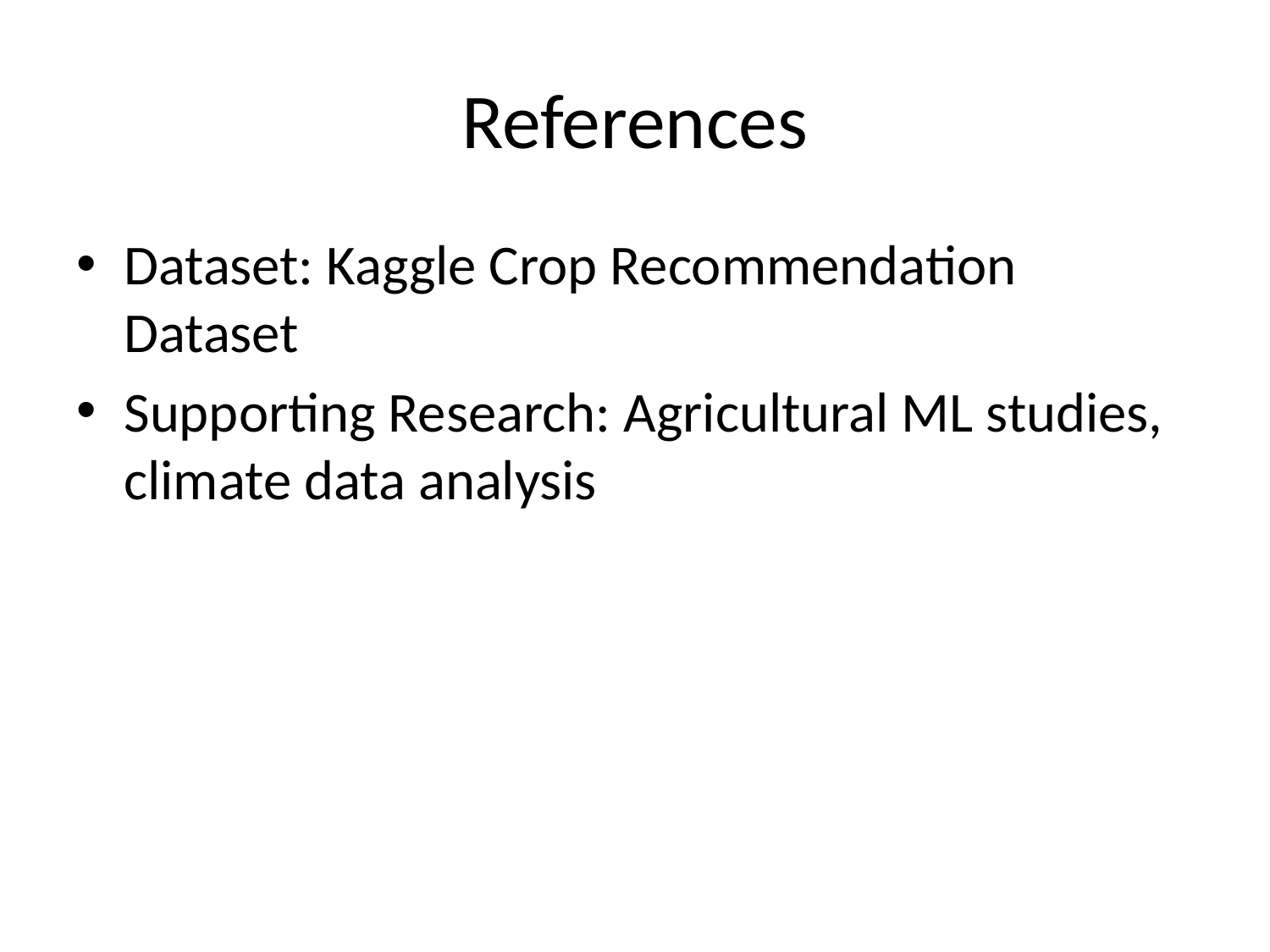

# References
Dataset: Kaggle Crop Recommendation Dataset
Supporting Research: Agricultural ML studies, climate data analysis